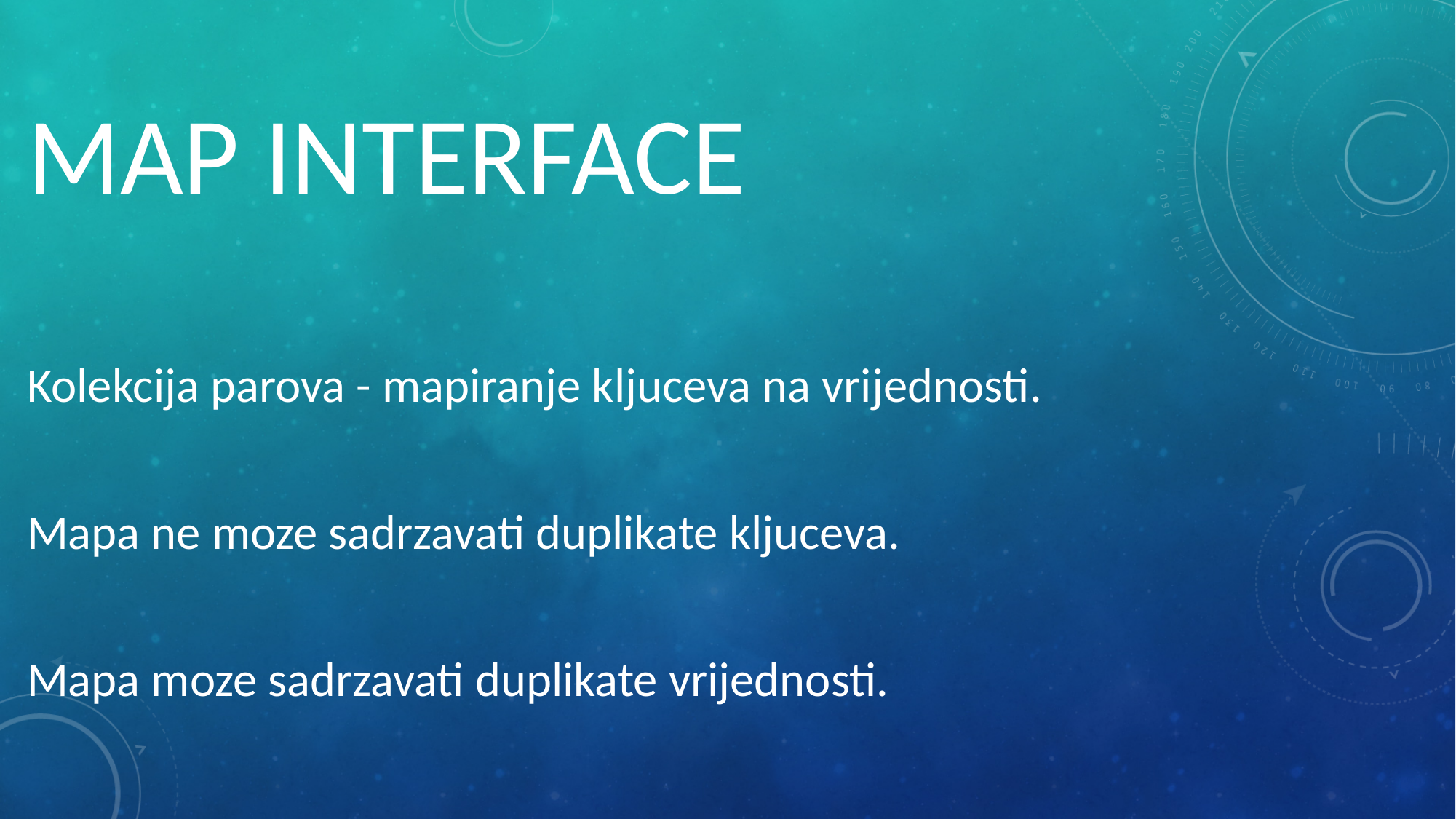

# MAP INTERFACE
Kolekcija parova - mapiranje kljuceva na vrijednosti.

Mapa ne moze sadrzavati duplikate kljuceva.

Mapa moze sadrzavati duplikate vrijednosti.